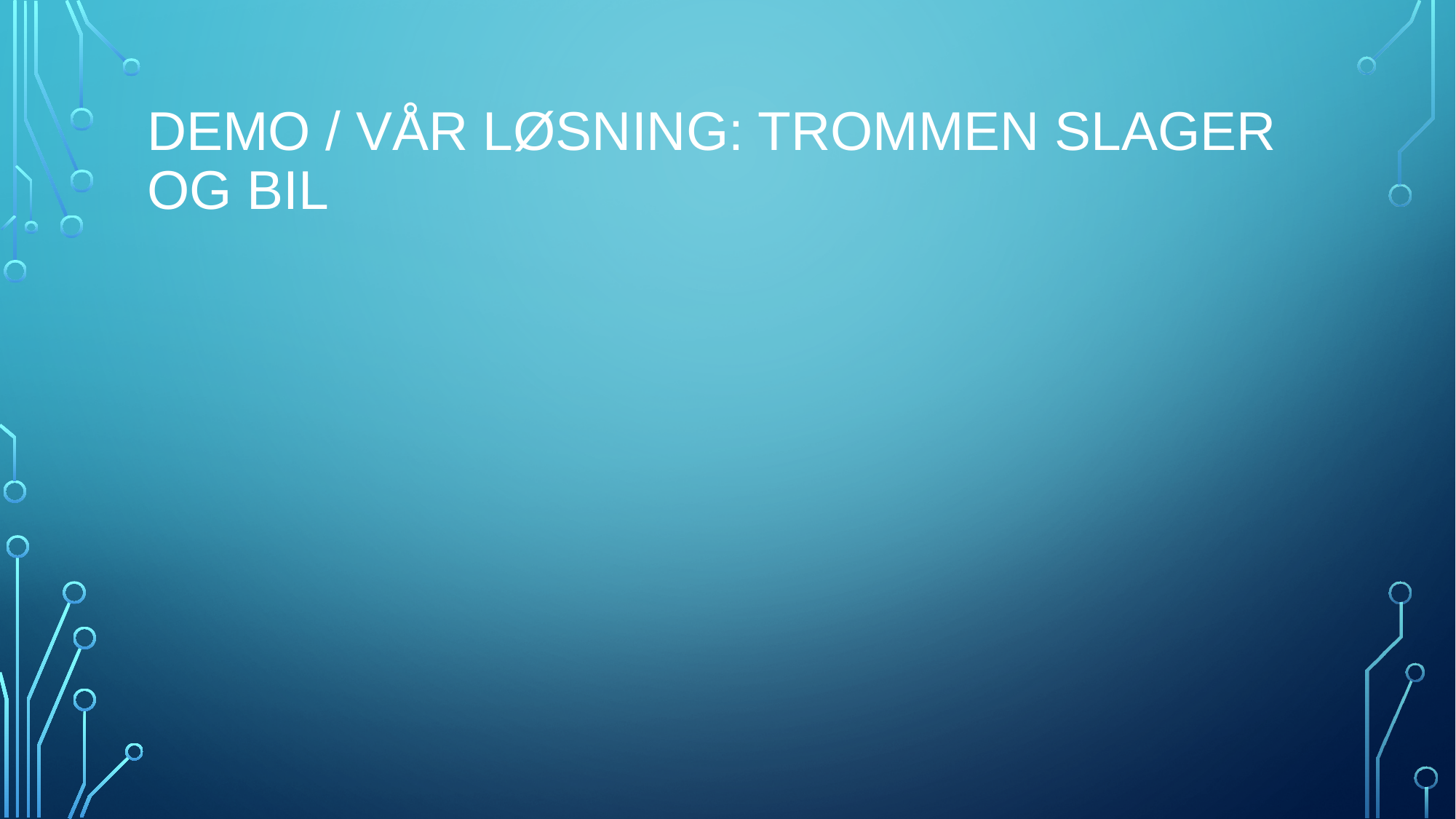

# Demo / Vår løsning: TrommeN Slager og BIL